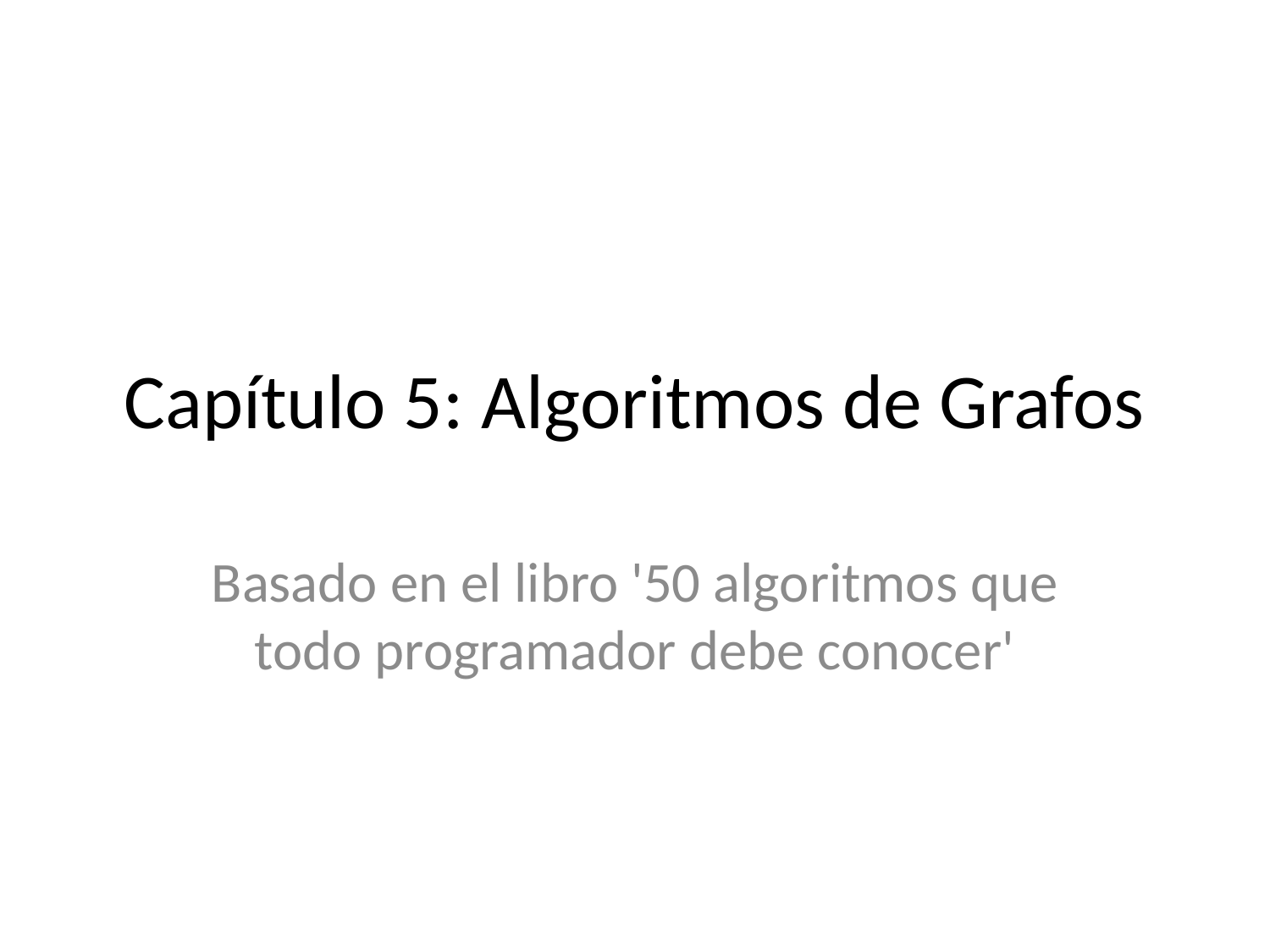

# Capítulo 5: Algoritmos de Grafos
Basado en el libro '50 algoritmos que todo programador debe conocer'